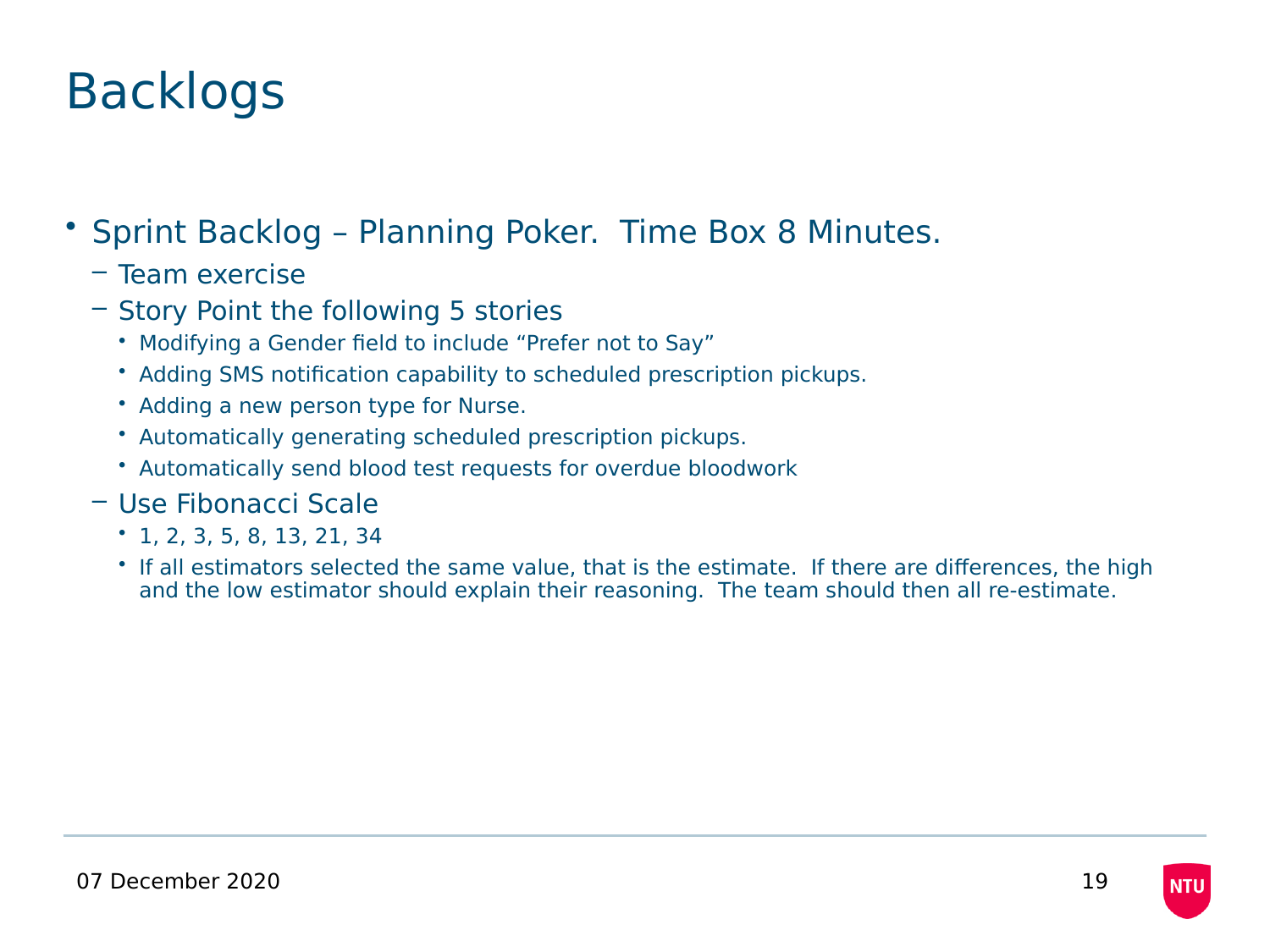

# Backlogs
Sprint Backlog – Planning Poker.  Time Box 8 Minutes.
Team exercise
Story Point the following 5 stories
Modifying a Gender field to include “Prefer not to Say”
Adding SMS notification capability to scheduled prescription pickups.
Adding a new person type for Nurse.
Automatically generating scheduled prescription pickups.
Automatically send blood test requests for overdue bloodwork
Use Fibonacci Scale
1, 2, 3, 5, 8, 13, 21, 34
If all estimators selected the same value, that is the estimate.  If there are differences, the high and the low estimator should explain their reasoning.  The team should then all re-estimate.

07 December 2020
19